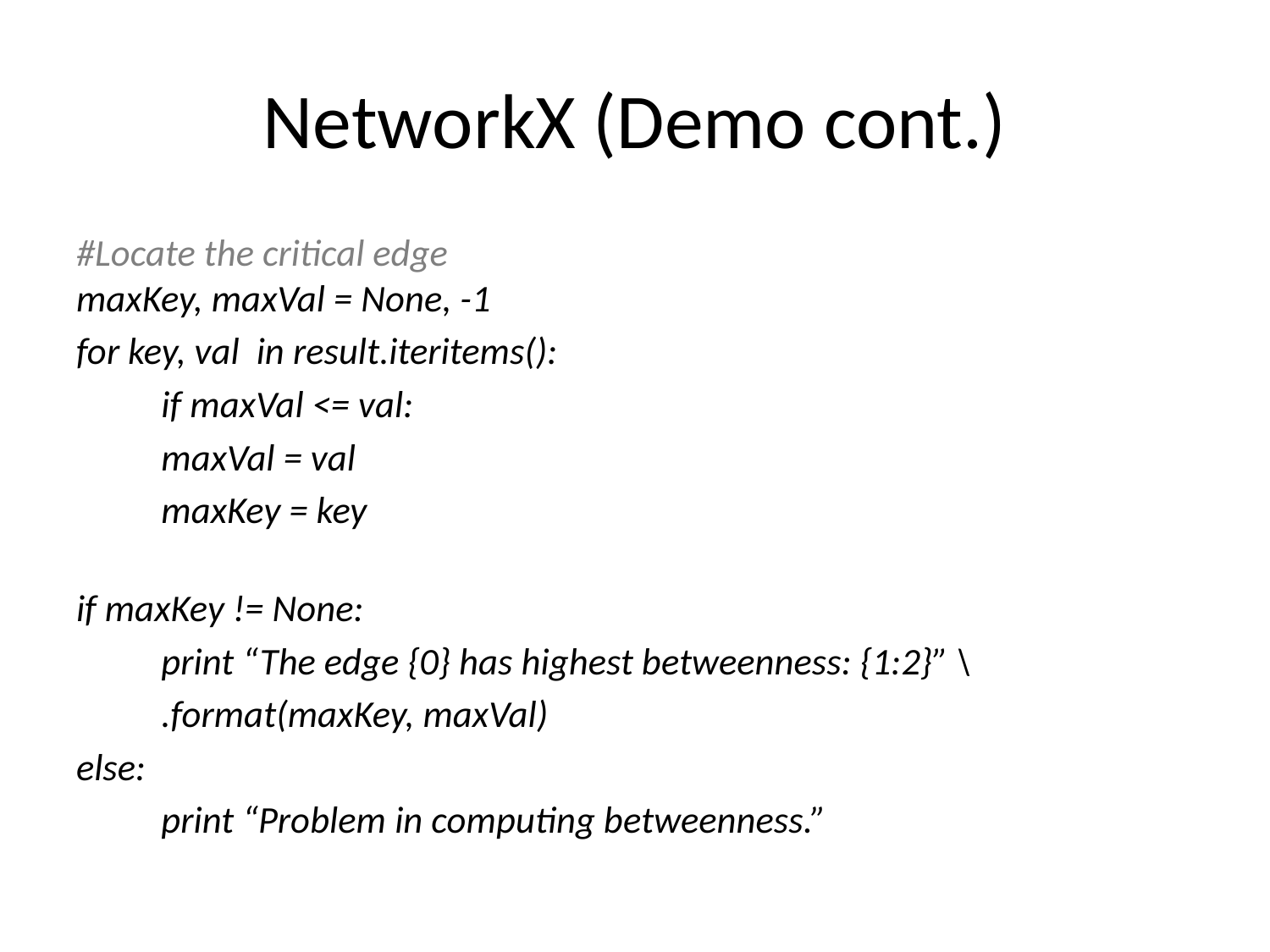

# NetworkX (Demo cont.)
#Locate the critical edge
maxKey, maxVal = None, -1
for key, val  in result.iteritems():
	if maxVal <= val:
		maxVal = val
		maxKey = key
if maxKey != None:
	print “The edge {0} has highest betweenness: {1:2}” \
		.format(maxKey, maxVal)
else:
	print “Problem in computing betweenness.”